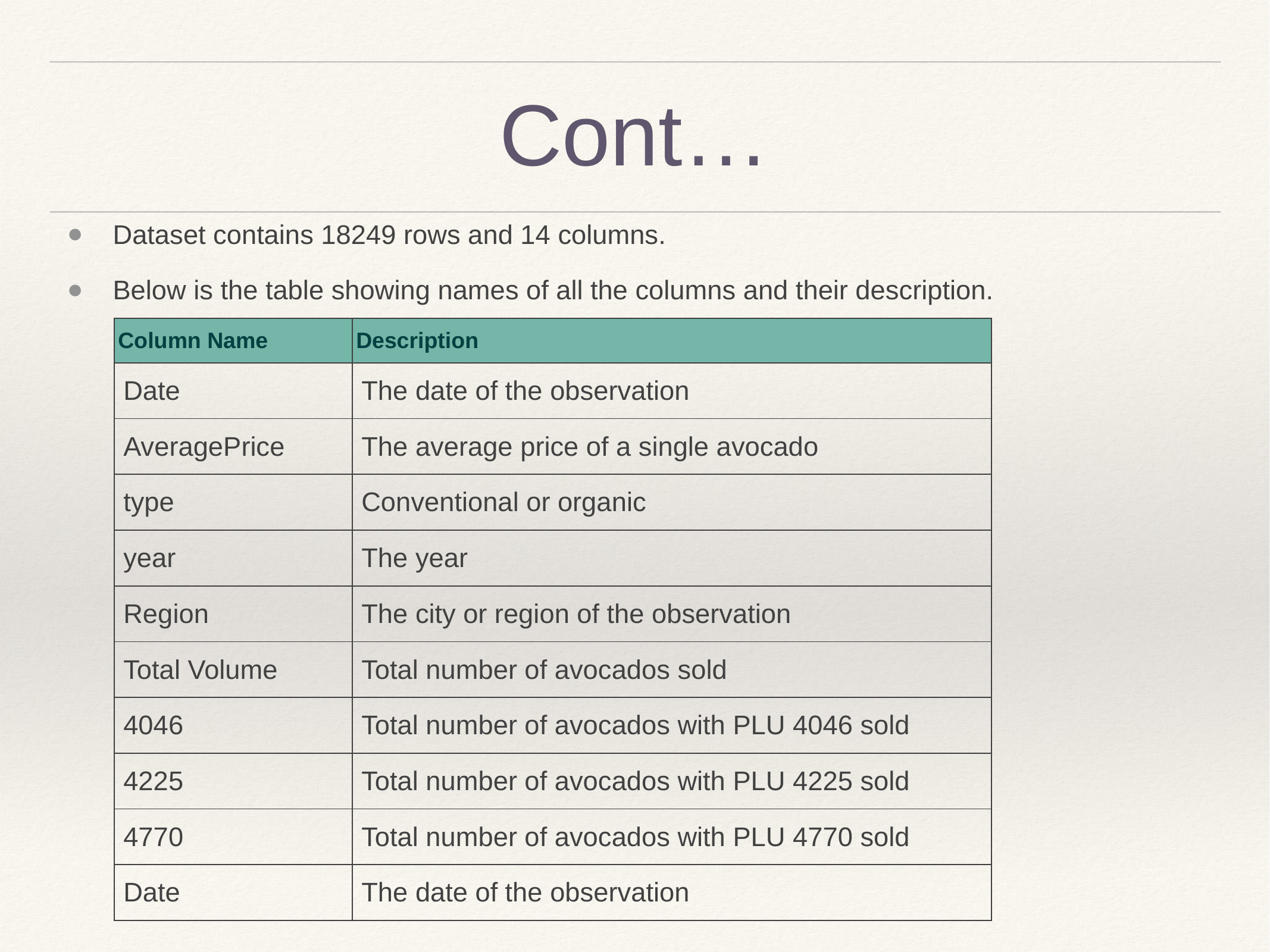

# Cont…
Dataset contains 18249 rows and 14 columns.
Below is the table showing names of all the columns and their description.

| Column Name | Description |
| --- | --- |
| Date | The date of the observation |
| AveragePrice | The average price of a single avocado |
| type | Conventional or organic |
| year | The year |
| Region | The city or region of the observation |
| Total Volume | Total number of avocados sold |
| 4046 | Total number of avocados with PLU 4046 sold |
| 4225 | Total number of avocados with PLU 4225 sold |
| 4770 | Total number of avocados with PLU 4770 sold |
| Date | The date of the observation |